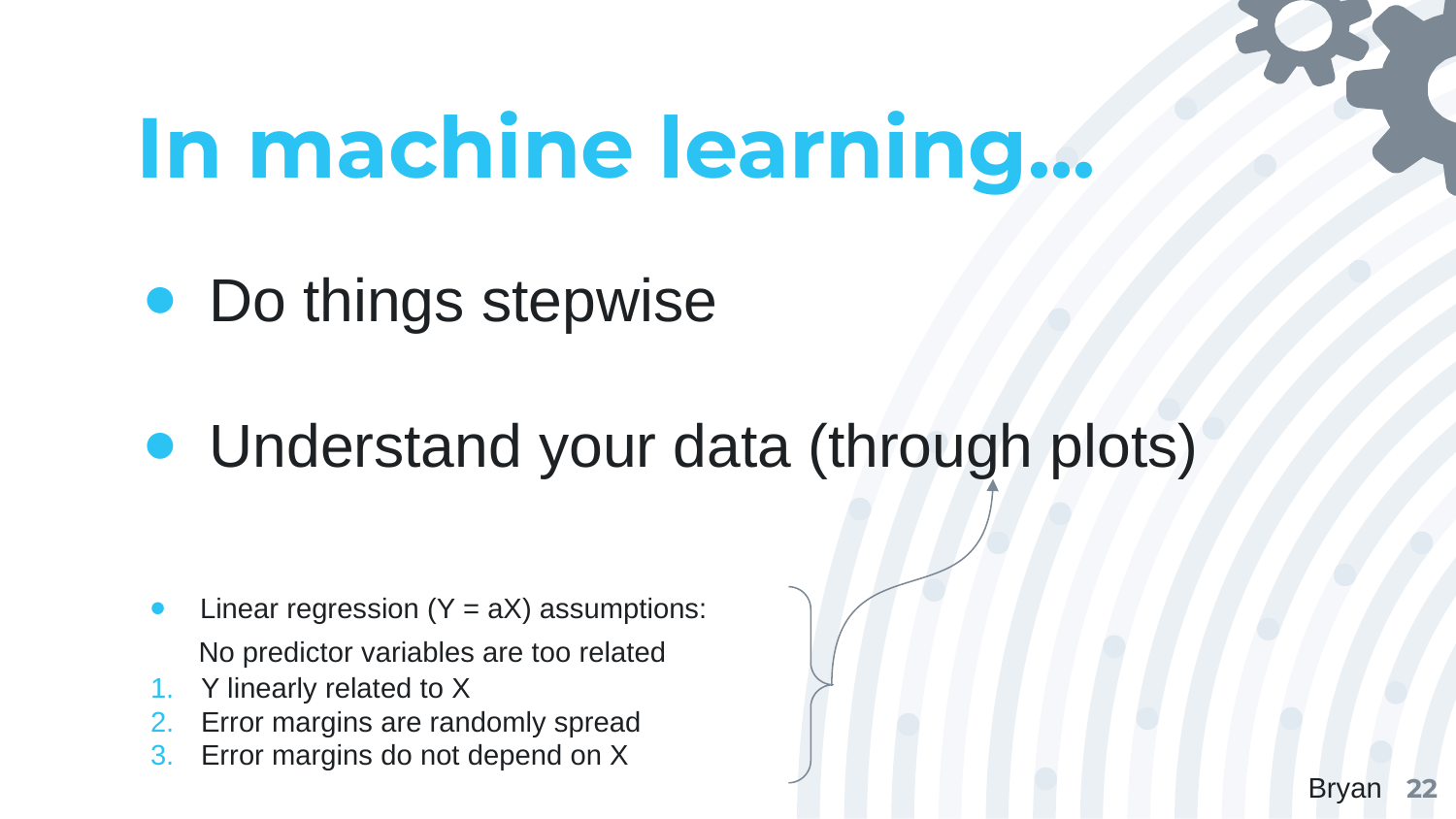

# In machine learning...
Do things stepwise

Understand your data (through plots)
Linear regression (Y = aX) assumptions:

No predictor variables are too related
Y linearly related to X
Error margins are randomly spread
Error margins do not depend on X
Bryan
22